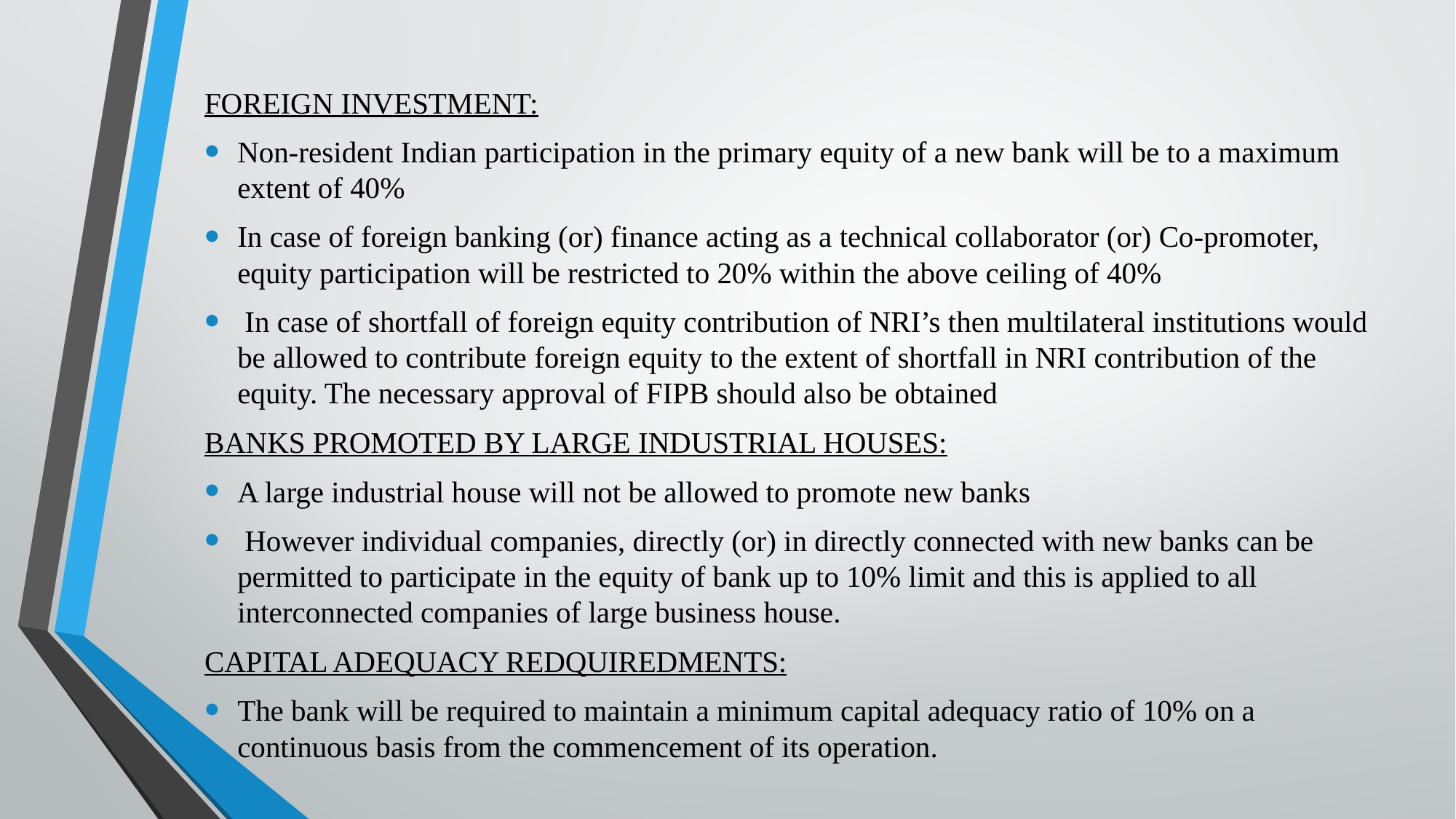

FOREIGN INVESTMENT:
Non-resident Indian participation in the primary equity of a new bank will be to a maximum extent of 40%
In case of foreign banking (or) finance acting as a technical collaborator (or) Co-promoter, equity participation will be restricted to 20% within the above ceiling of 40%
 In case of shortfall of foreign equity contribution of NRI’s then multilateral institutions would be allowed to contribute foreign equity to the extent of shortfall in NRI contribution of the equity. The necessary approval of FIPB should also be obtained
BANKS PROMOTED BY LARGE INDUSTRIAL HOUSES:
A large industrial house will not be allowed to promote new banks
 However individual companies, directly (or) in directly connected with new banks can be permitted to participate in the equity of bank up to 10% limit and this is applied to all interconnected companies of large business house.
CAPITAL ADEQUACY REDQUIREDMENTS:
The bank will be required to maintain a minimum capital adequacy ratio of 10% on a continuous basis from the commencement of its operation.